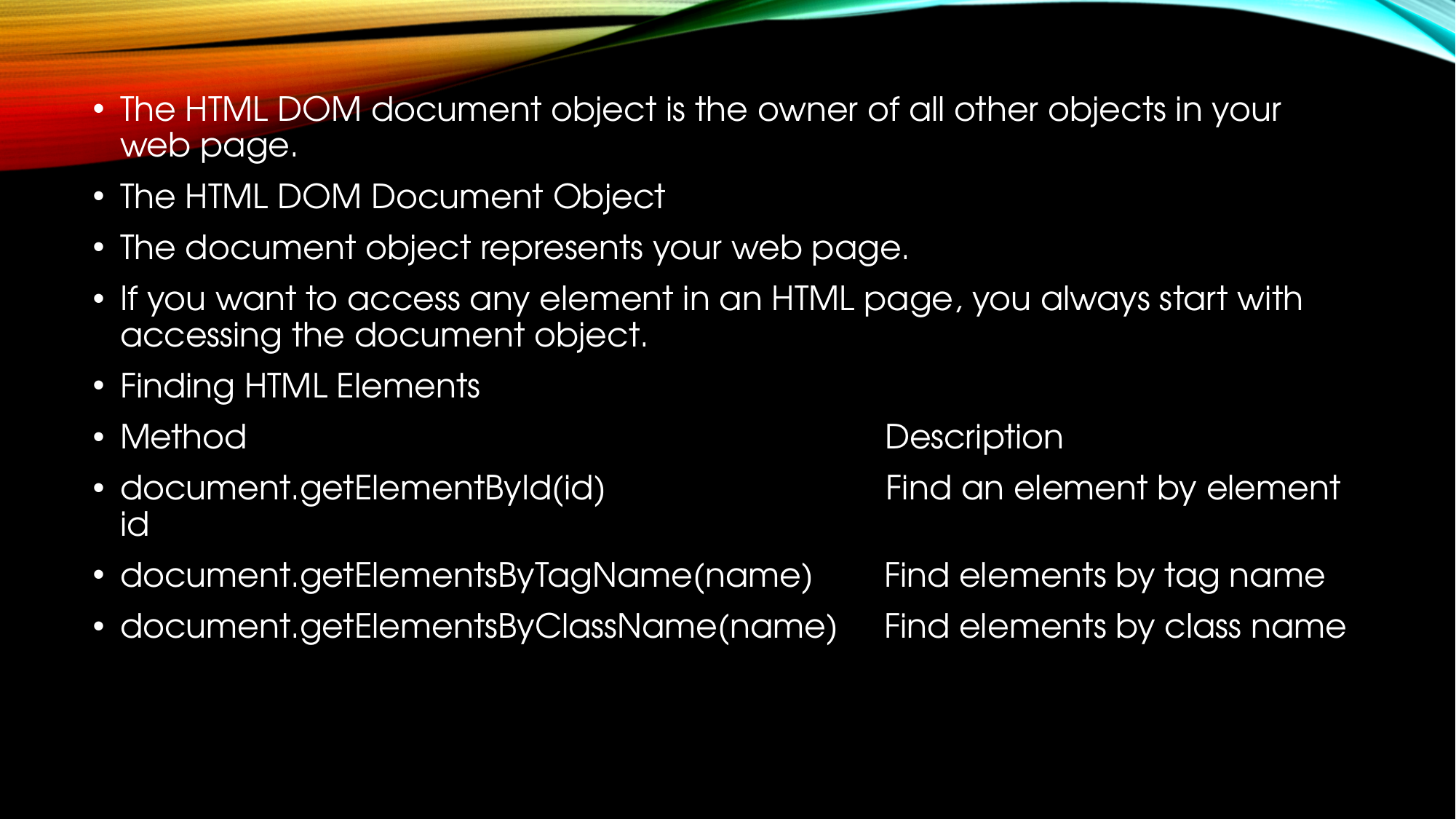

The HTML DOM document object is the owner of all other objects in your web page.
The HTML DOM Document Object
The document object represents your web page.
If you want to access any element in an HTML page, you always start with accessing the document object.
Finding HTML Elements
Method	                                                           Description
document.getElementById(id)        	            Find an element by element id
document.getElementsByTagName(name)	Find elements by tag name
document.getElementsByClassName(name)	Find elements by class name